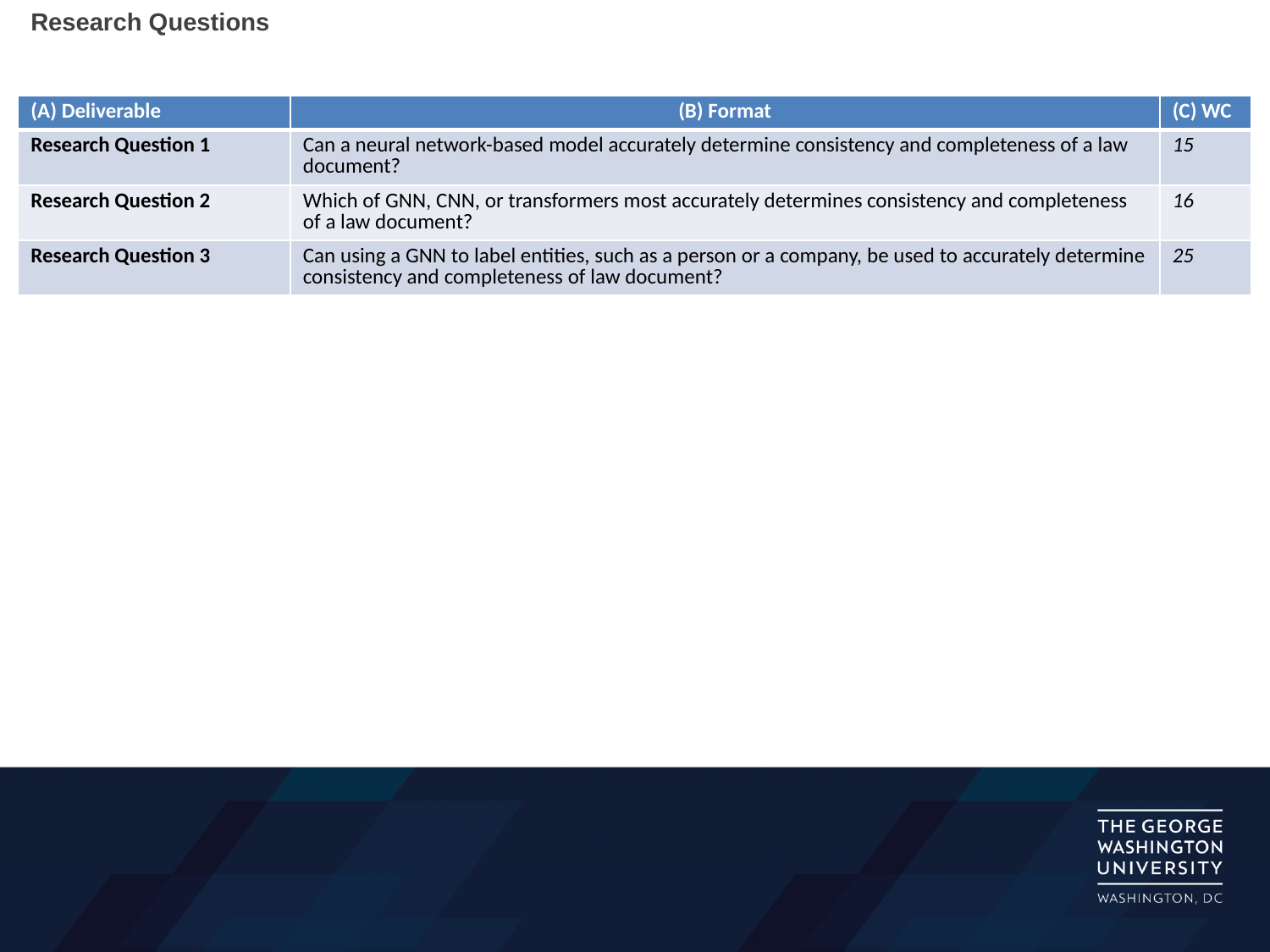

Research Questions
| (A) Deliverable | (B) Format | (C) WC |
| --- | --- | --- |
| Research Question 1 | Can a neural network-based model accurately determine consistency and completeness of a law document? | 15 |
| Research Question 2 | Which of GNN, CNN, or transformers most accurately determines consistency and completeness of a law document? | 16 |
| Research Question 3 | Can using a GNN to label entities, such as a person or a company, be used to accurately determine consistency and completeness of law document? | 25 |